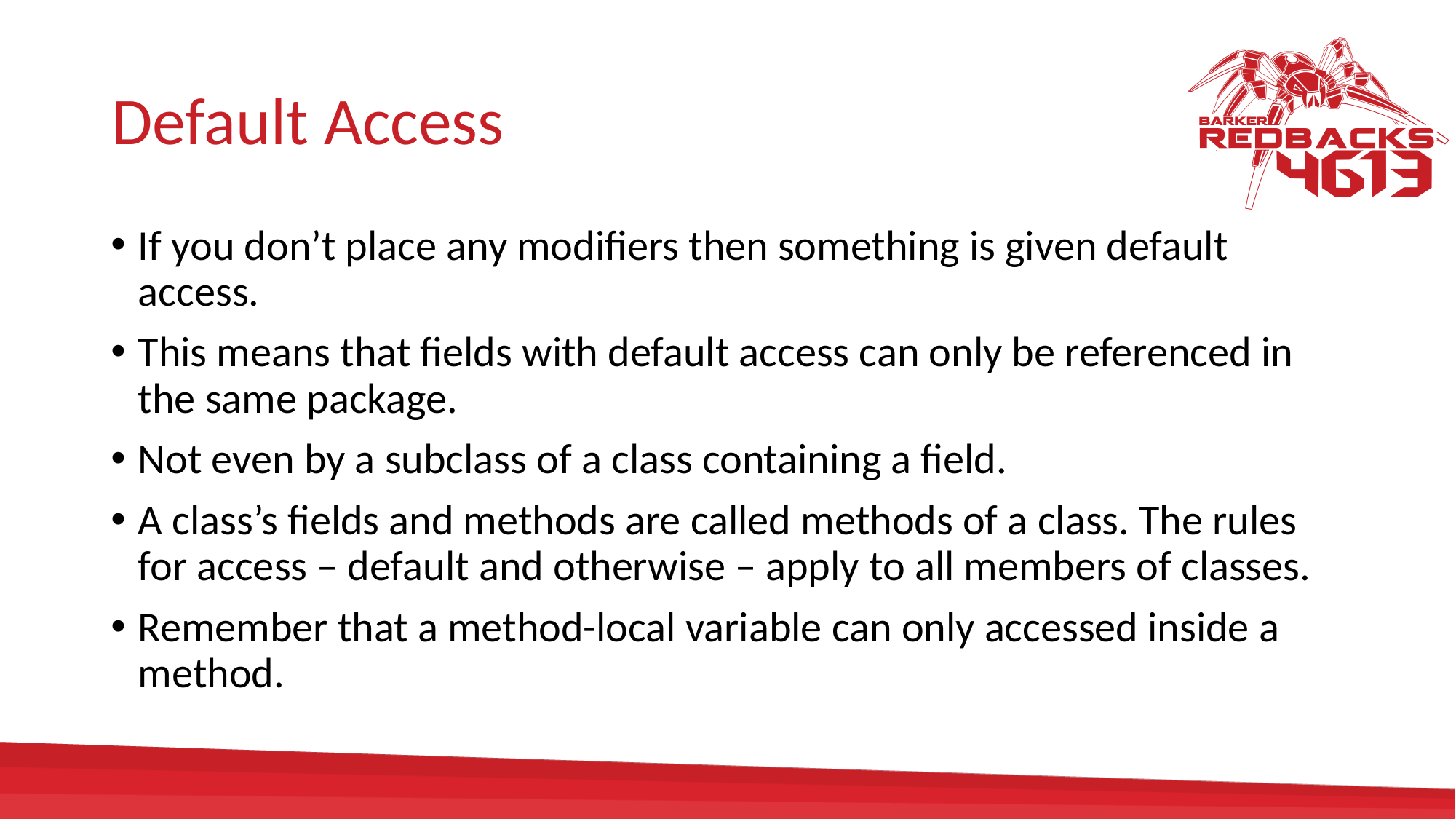

# Default Access
If you don’t place any modifiers then something is given default access.
This means that fields with default access can only be referenced in the same package.
Not even by a subclass of a class containing a field.
A class’s fields and methods are called methods of a class. The rules for access – default and otherwise – apply to all members of classes.
Remember that a method-local variable can only accessed inside a method.